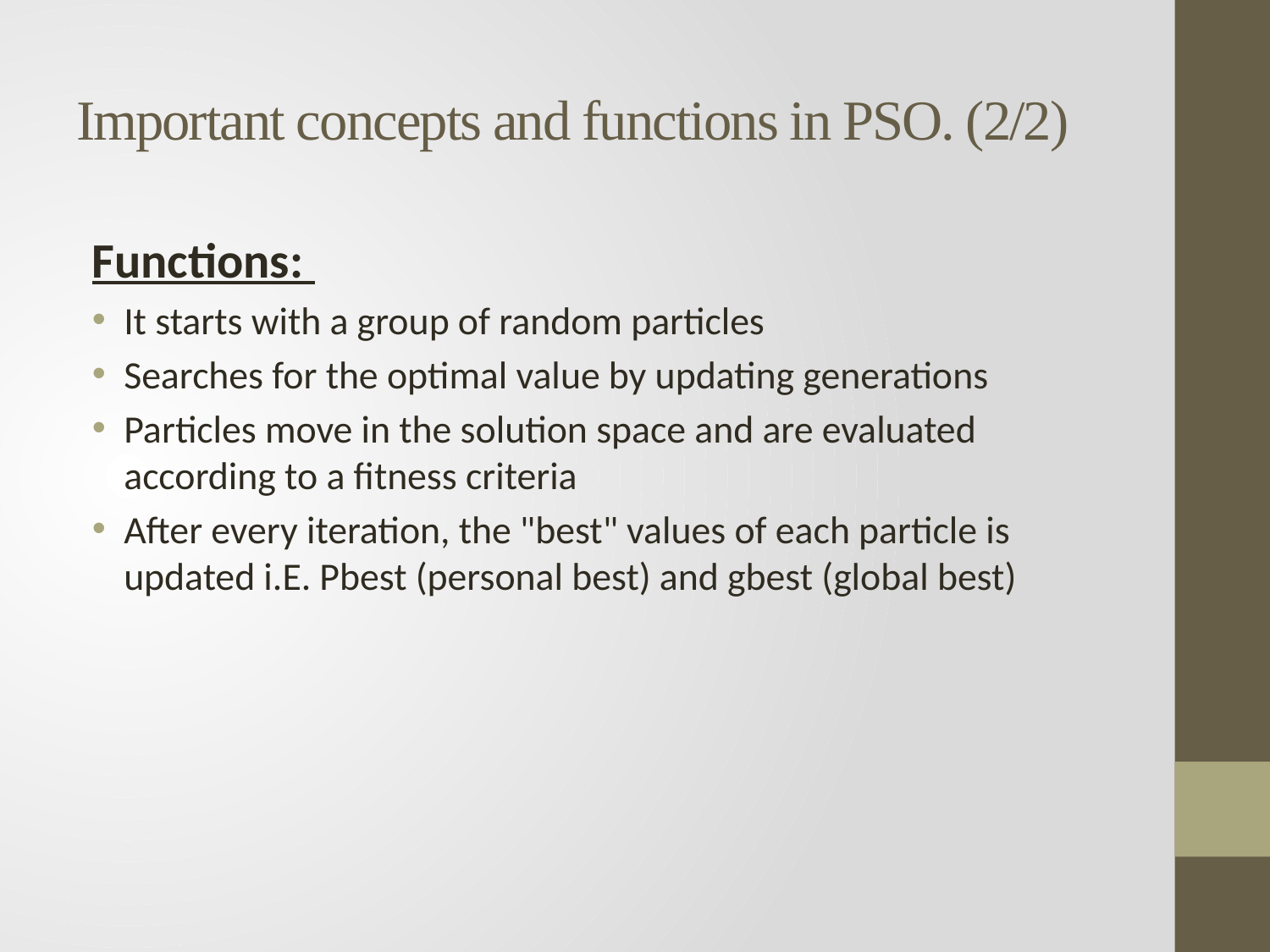

# Important concepts and functions in PSO. (2/2)
Functions:
It starts with a group of random particles
Searches for the optimal value by updating generations
Particles move in the solution space and are evaluated according to a fitness criteria
After every iteration, the "best" values of each particle is updated i.E. Pbest (personal best) and gbest (global best)